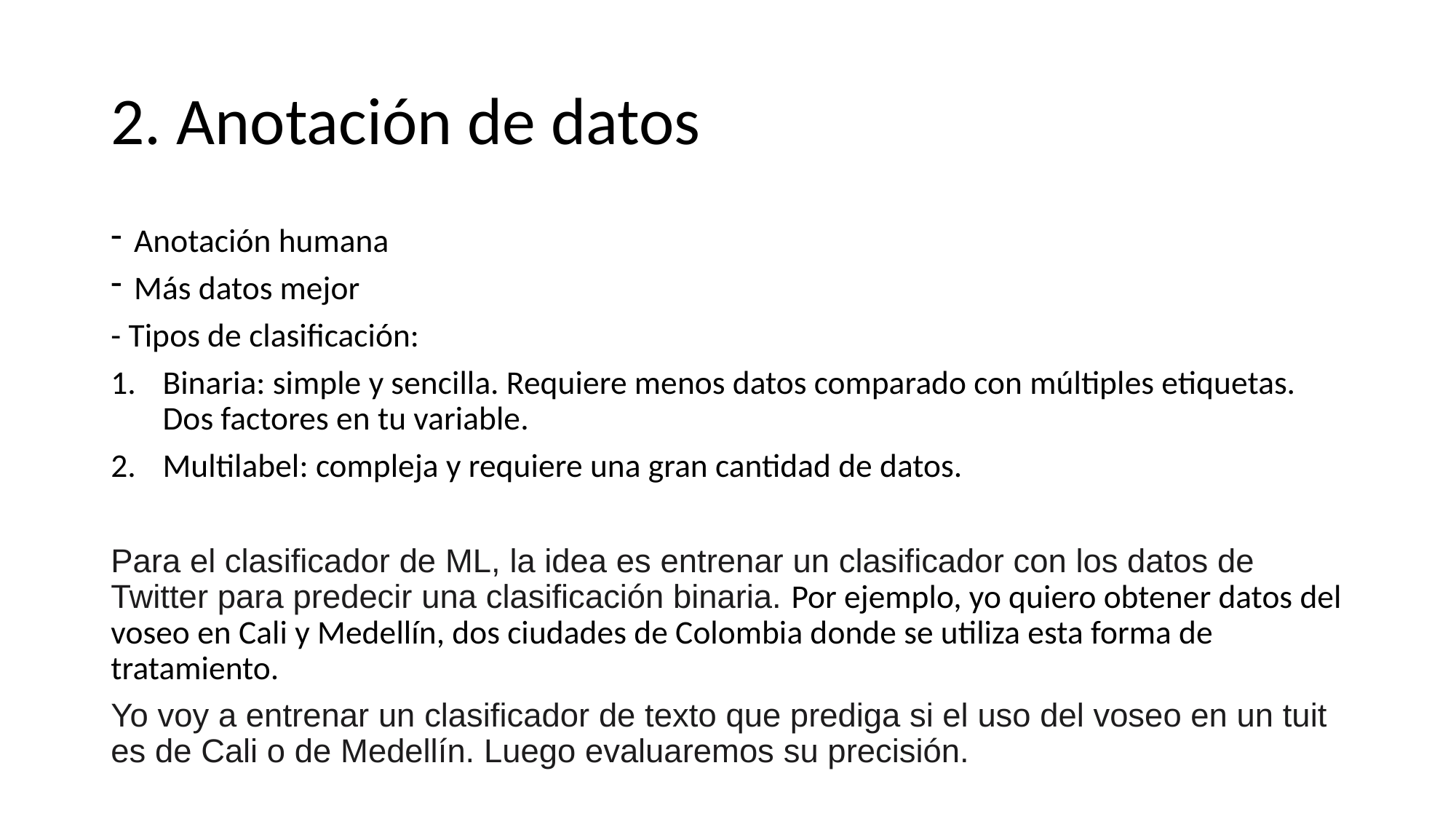

# 2. Anotación de datos
Anotación humana
Más datos mejor
- Tipos de clasificación:
Binaria: simple y sencilla. Requiere menos datos comparado con múltiples etiquetas. Dos factores en tu variable.
Multilabel: compleja y requiere una gran cantidad de datos.

Para el clasificador de ML, la idea es entrenar un clasificador con los datos de Twitter para predecir una clasificación binaria. Por ejemplo, yo quiero obtener datos del voseo en Cali y Medellín, dos ciudades de Colombia donde se utiliza esta forma de tratamiento.
Yo voy a entrenar un clasificador de texto que prediga si el uso del voseo en un tuit es de Cali o de Medellín. Luego evaluaremos su precisión.